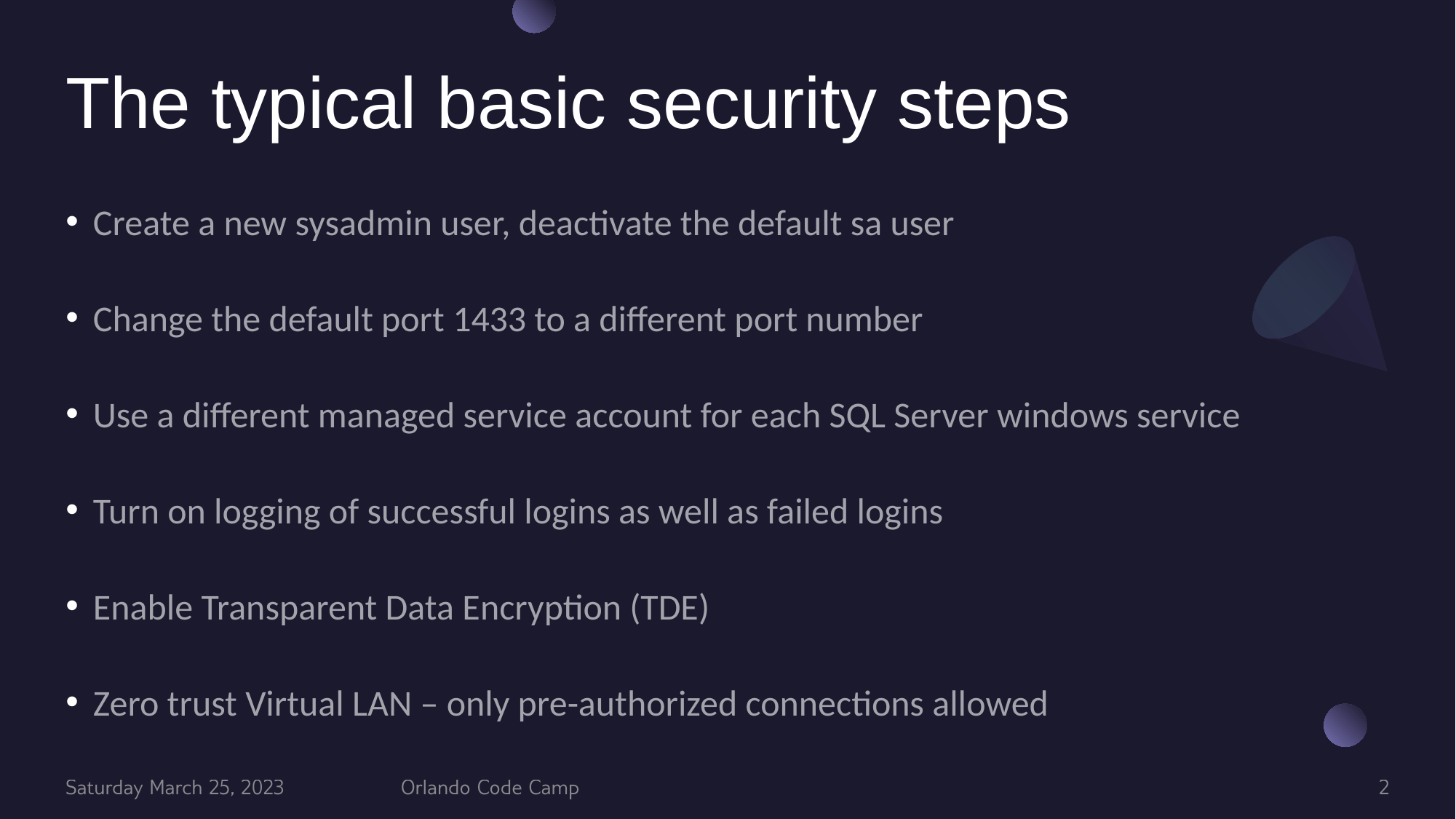

# The typical basic security steps
Create a new sysadmin user, deactivate the default sa user

Change the default port 1433 to a different port number

Use a different managed service account for each SQL Server windows service
Turn on logging of successful logins as well as failed logins
Enable Transparent Data Encryption (TDE)
Zero trust Virtual LAN – only pre-authorized connections allowed

Saturday March 25, 2023
Orlando Code Camp
2